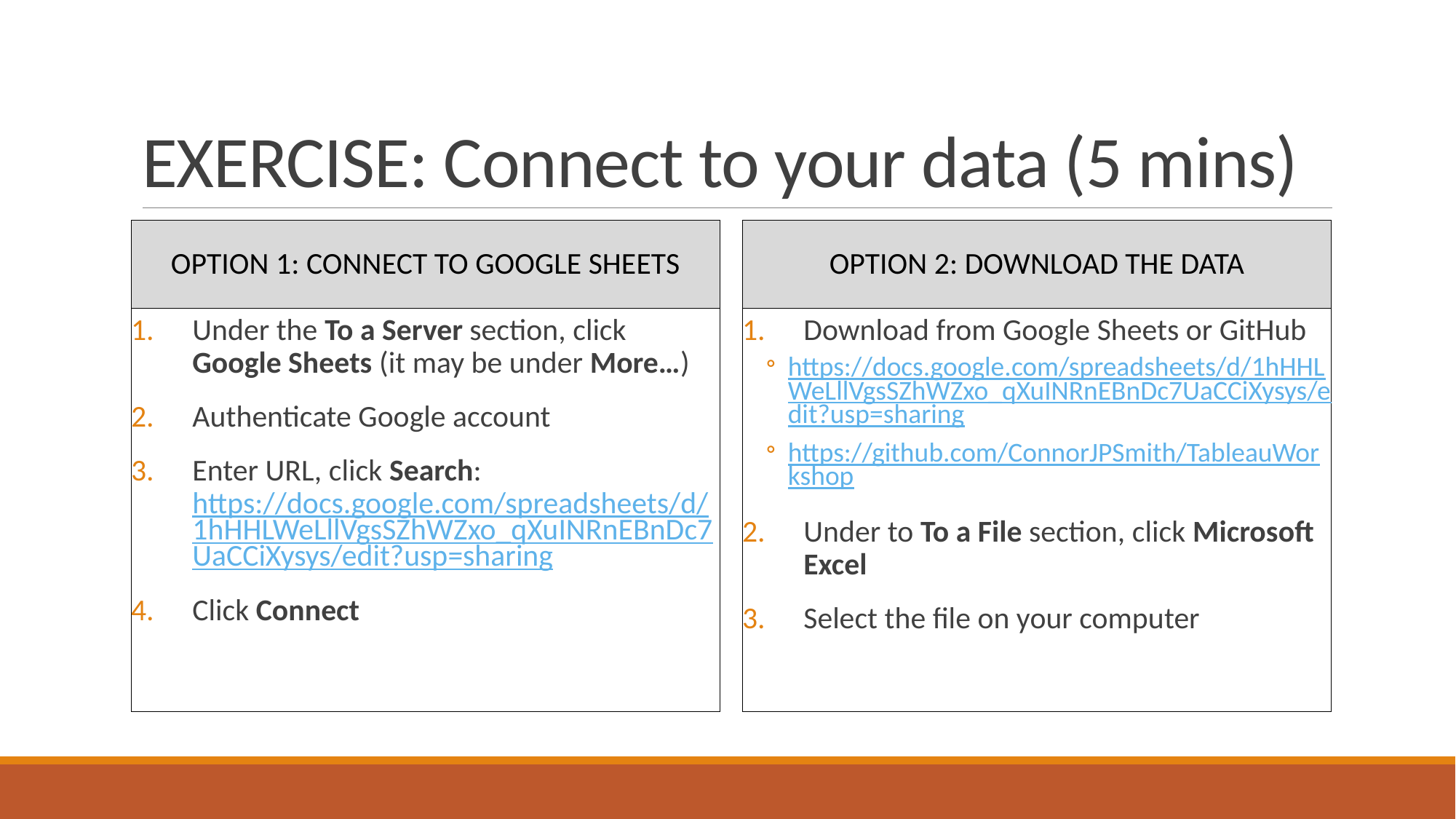

# EXERCISE: Connect to your data (5 mins)
Option 1: Connect to Google Sheets
Option 2: Download the data
Under the To a Server section, click Google Sheets (it may be under More…)
Authenticate Google account
Enter URL, click Search: https://docs.google.com/spreadsheets/d/1hHHLWeLllVgsSZhWZxo_qXuINRnEBnDc7UaCCiXysys/edit?usp=sharing
Click Connect

Download from Google Sheets or GitHub
https://docs.google.com/spreadsheets/d/1hHHLWeLllVgsSZhWZxo_qXuINRnEBnDc7UaCCiXysys/edit?usp=sharing
https://github.com/ConnorJPSmith/TableauWorkshop
Under to To a File section, click Microsoft Excel
Select the file on your computer